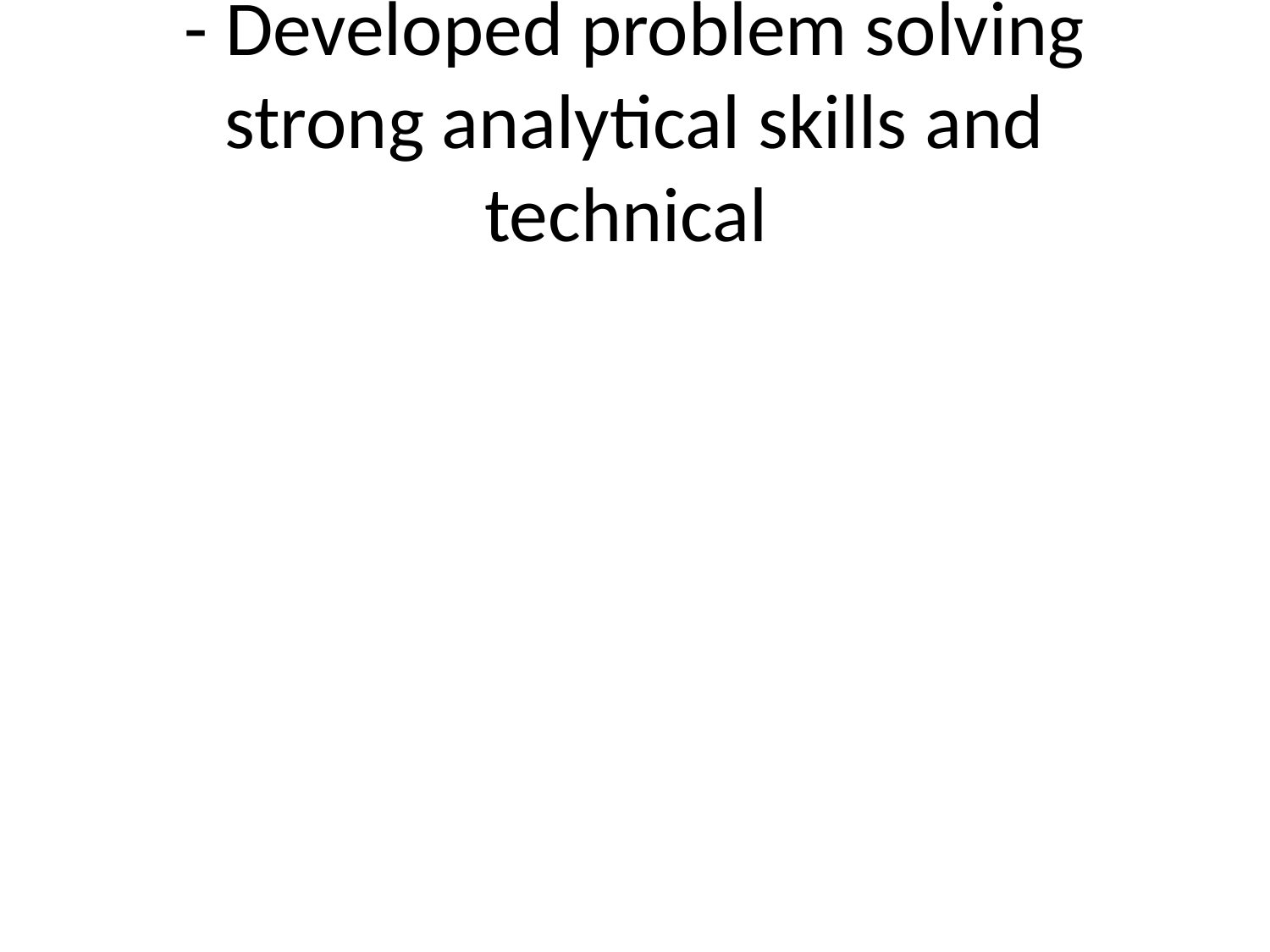

# - Developed problem solving strong analytical skills and technical